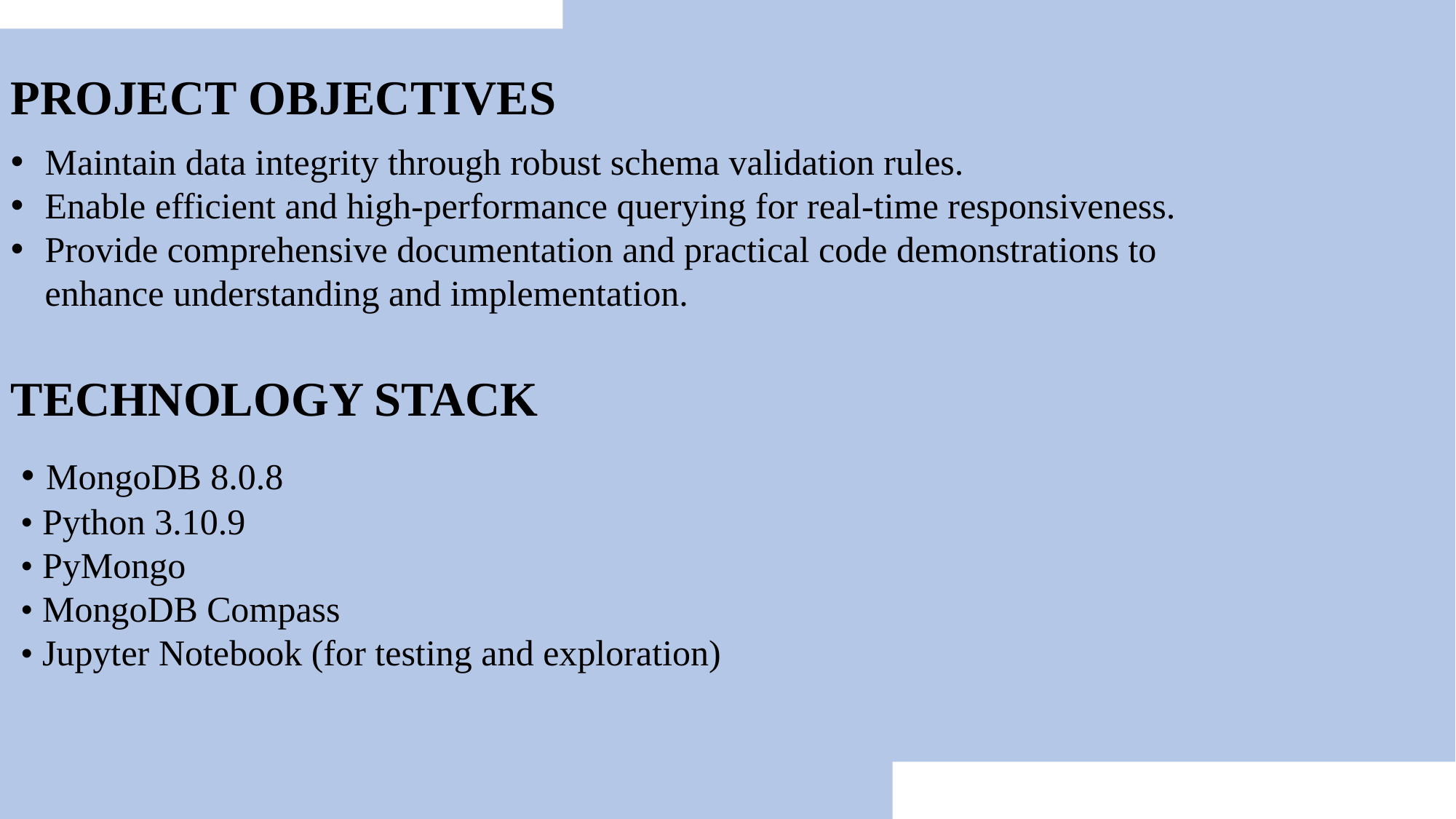

PROJECT OBJECTIVES
Maintain data integrity through robust schema validation rules.
Enable efficient and high-performance querying for real-time responsiveness.
Provide comprehensive documentation and practical code demonstrations to enhance understanding and implementation.
TECHNOLOGY STACK
• MongoDB 8.0.8
• Python 3.10.9
• PyMongo
• MongoDB Compass
• Jupyter Notebook (for testing and exploration)